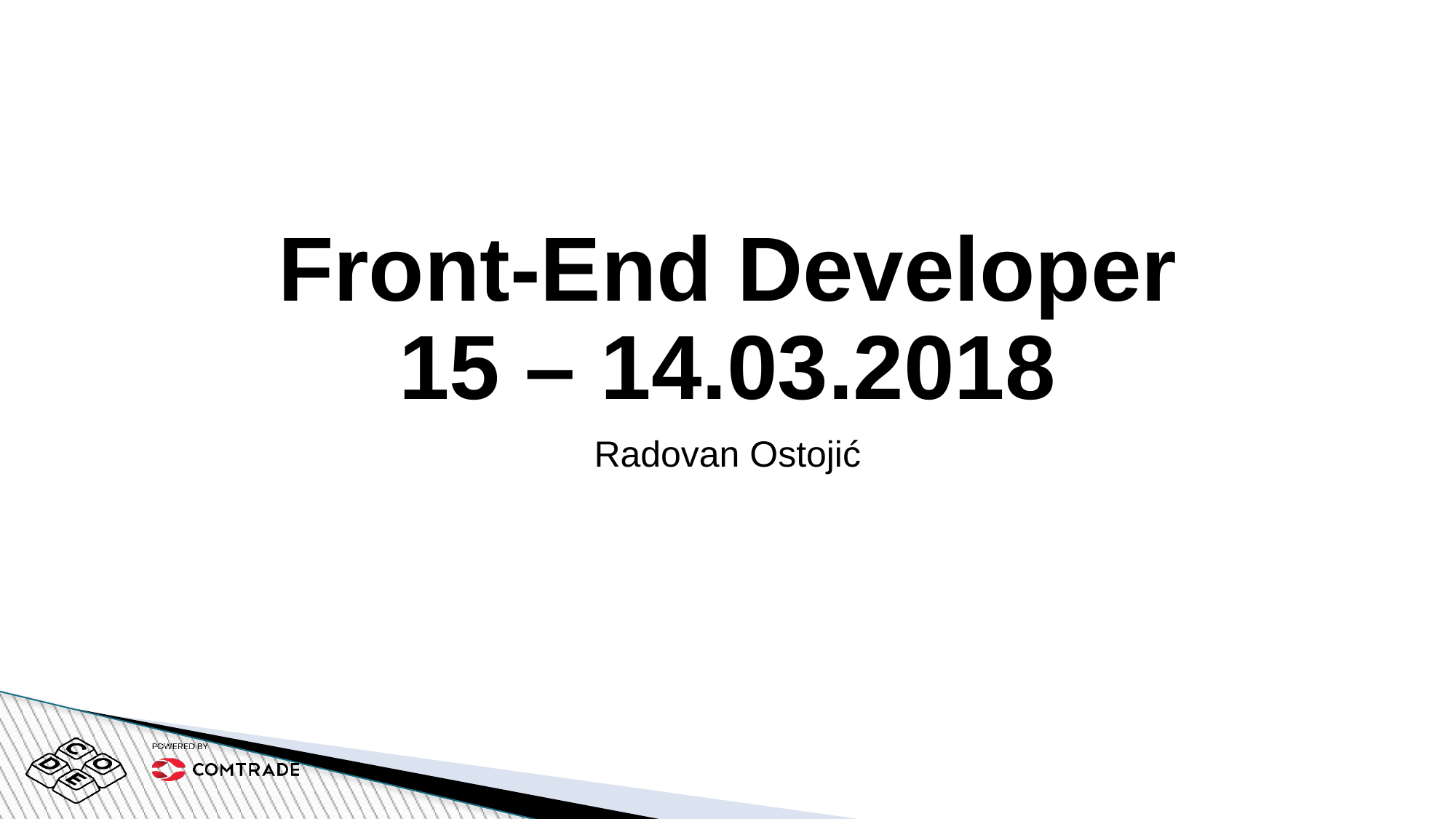

# Front-End Developer 15 – 14.03.2018
Radovan Ostojić